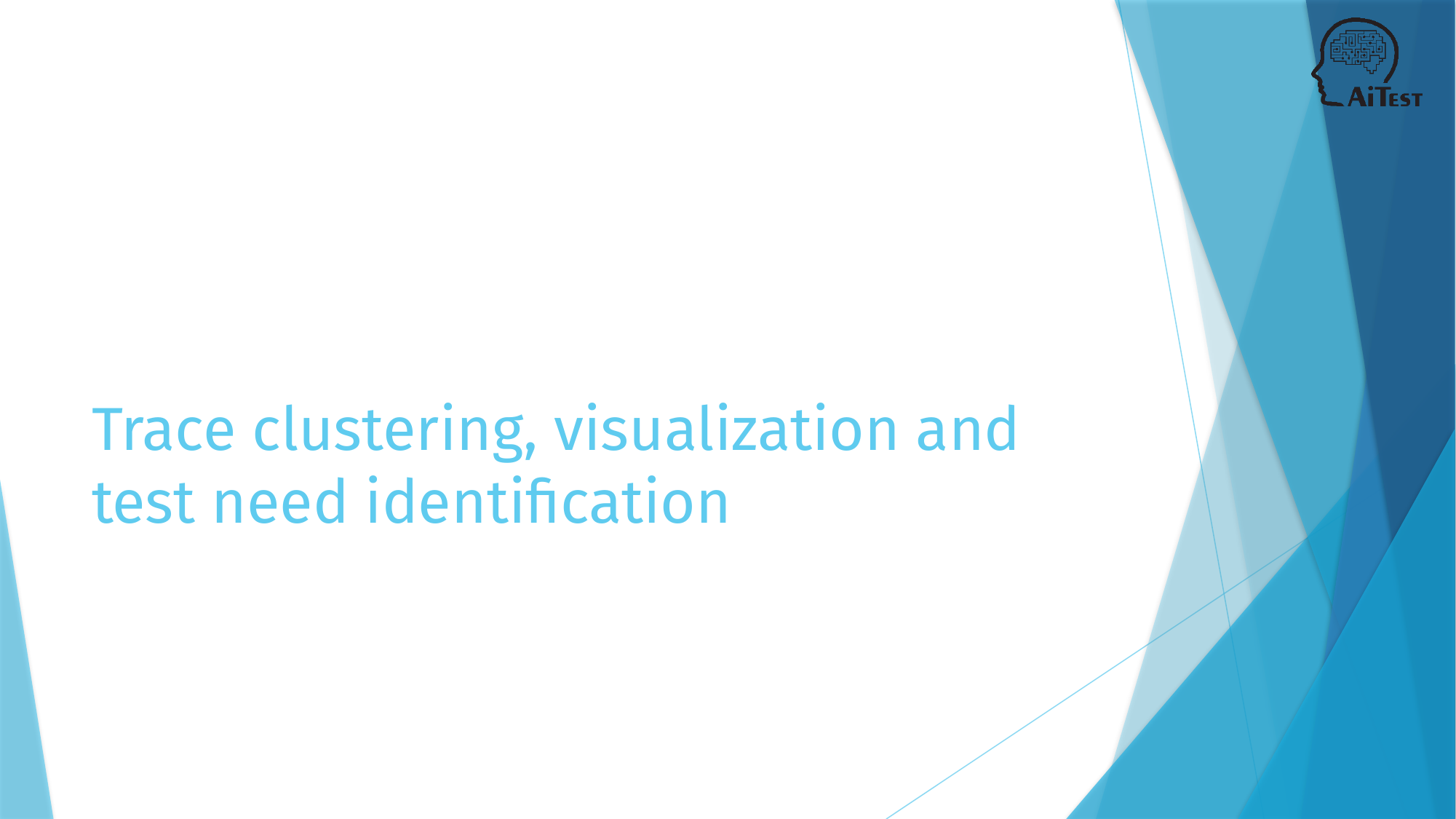

# Trace clustering, visualization and test need identification